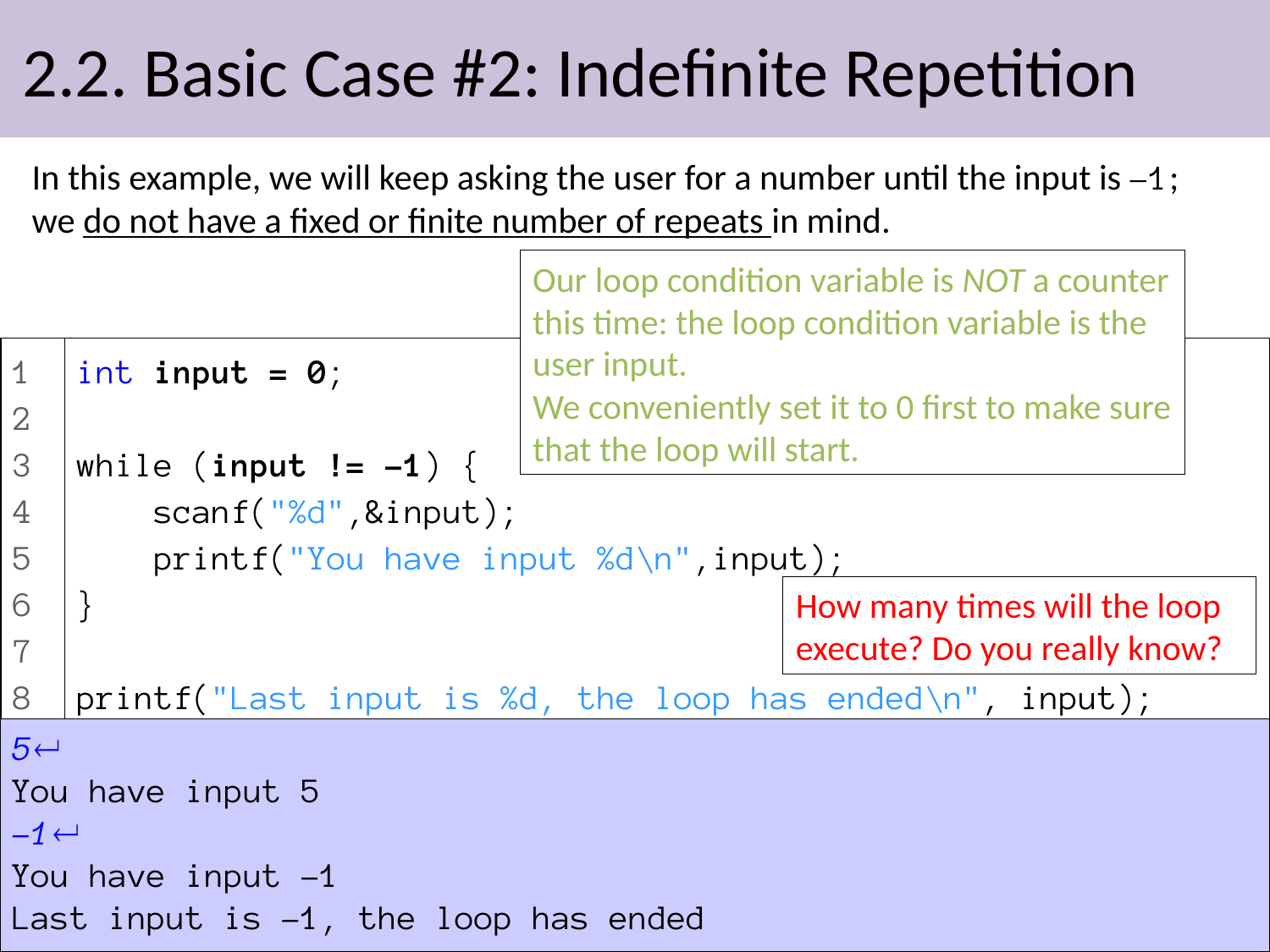

# 2.2. Basic Case #2: Indefinite Repetition
In this example, we will keep asking the user for a number until the input is –1; we do not have a fixed or finite number of repeats in mind.
Our loop condition variable is NOT a counter this time: the loop condition variable is the user input.
We conveniently set it to 0 first to make sure that the loop will start.
1
2
3
4
5
6
7
8
9

int input = 0;

while (input != -1) {
    scanf("%d",&input);
    printf("You have input %d\n",input);
}

printf("Last input is %d, the loop has ended\n", input);

How many times will the loop execute? Do you really know?
5↵
You have input 5
-1↵
You have input -1
Last input is -1, the loop has ended
16